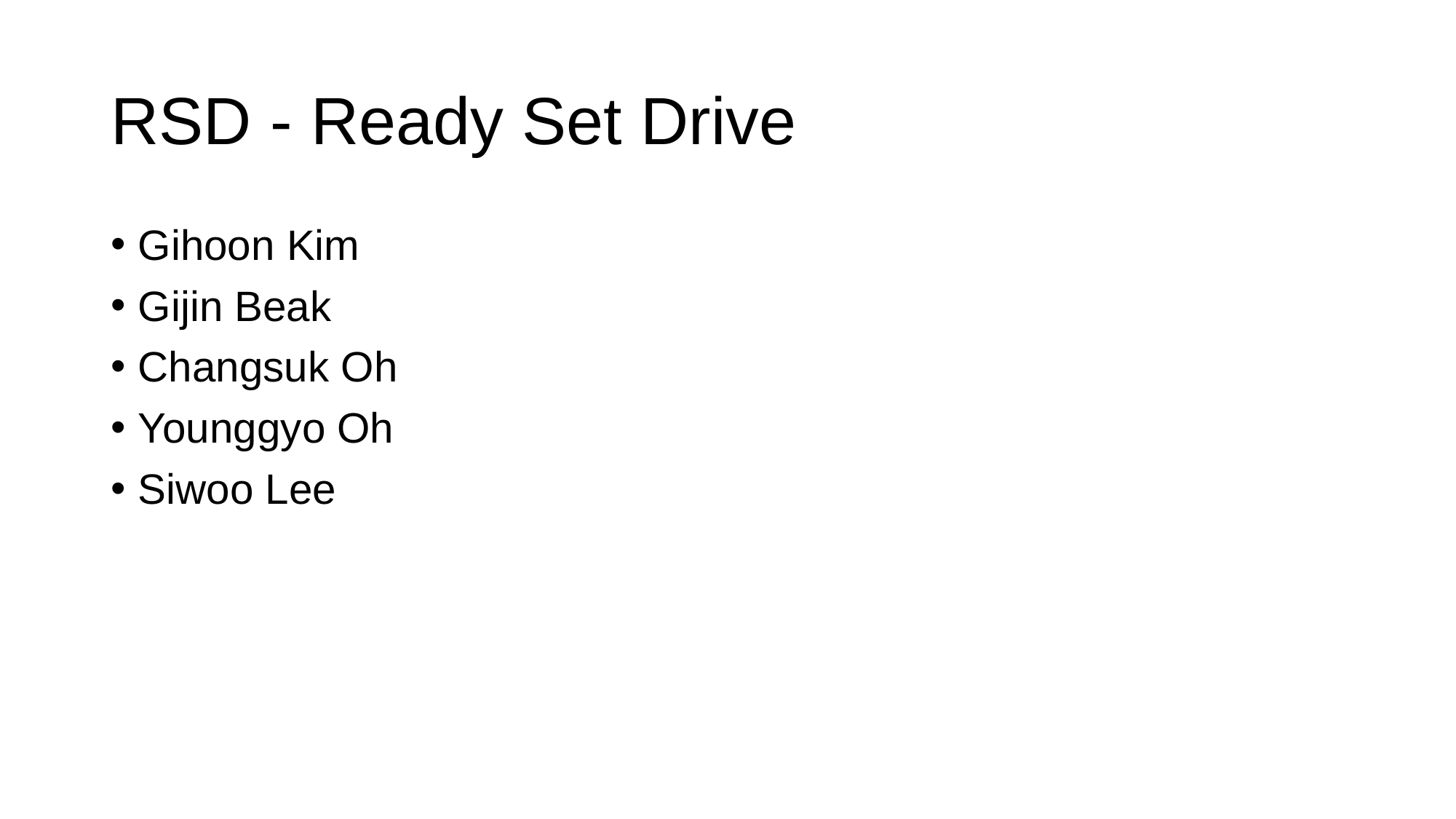

# RSD - Ready Set Drive
Gihoon Kim
Gijin Beak
Changsuk Oh
Younggyo Oh
Siwoo Lee